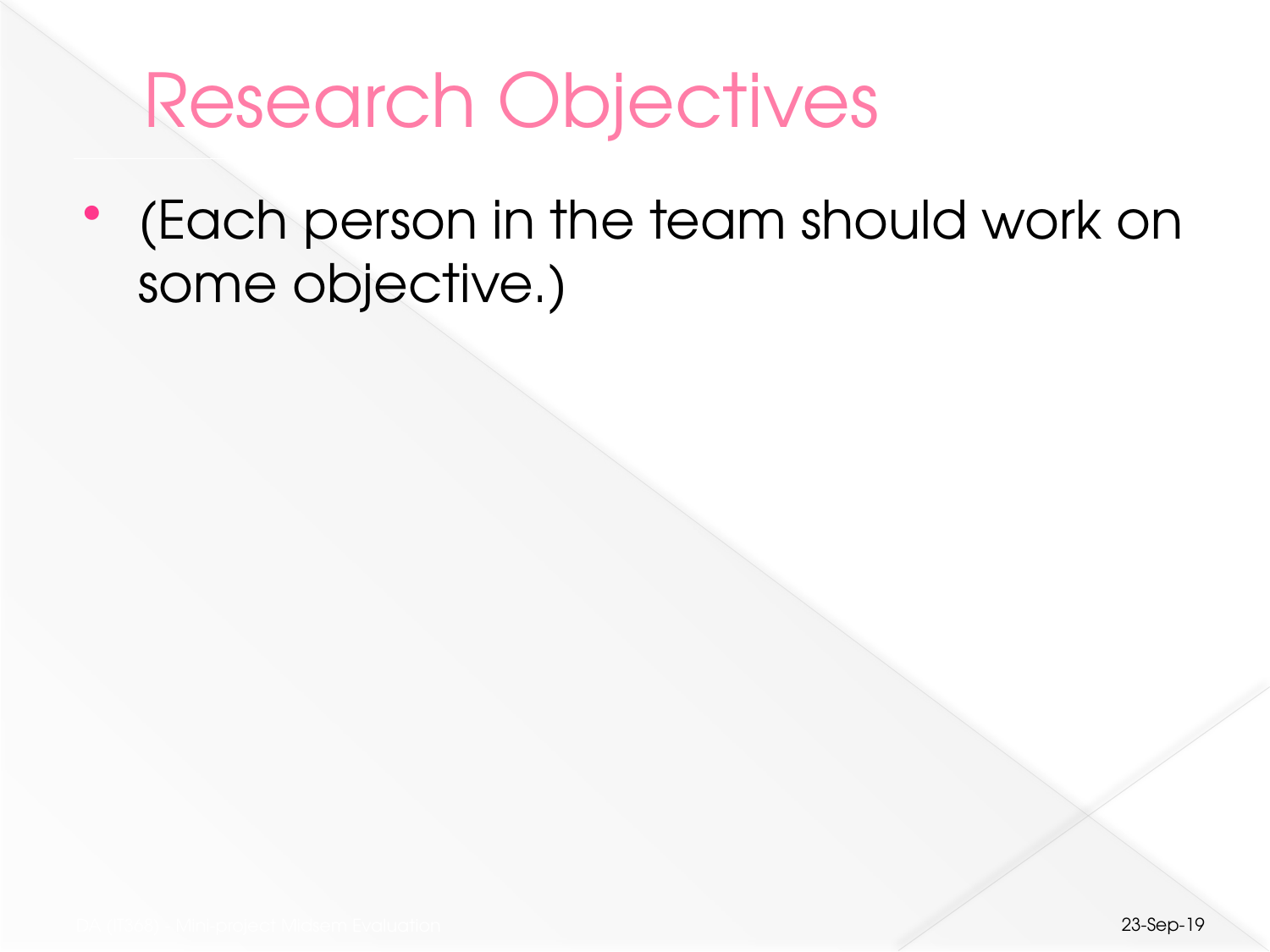

# Research Objectives
(Each person in the team should work on some objective.)
23-Sep-19
DA (IT368) - Mini-project Midsem Evaluation